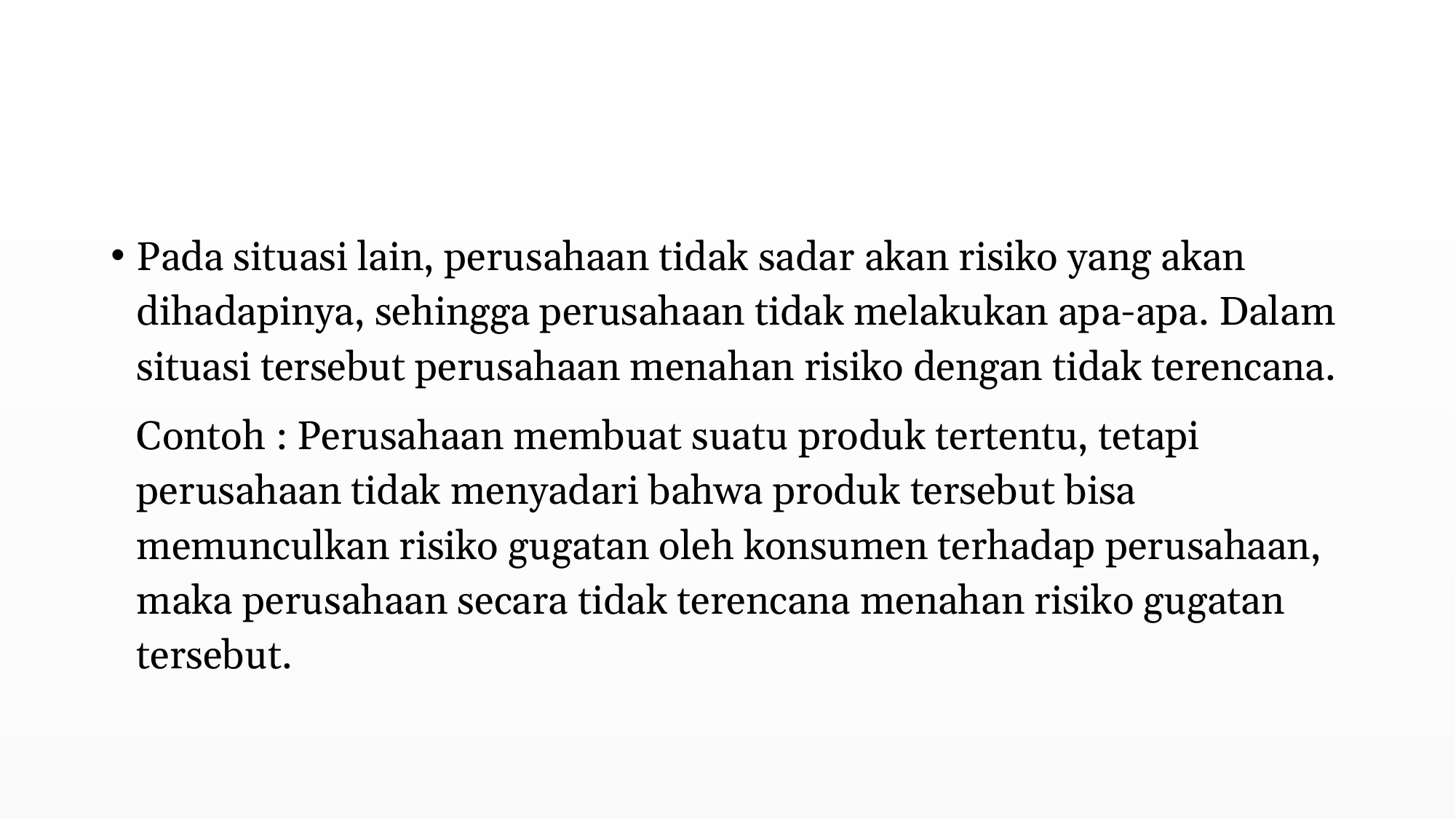

#
Pada situasi lain, perusahaan tidak sadar akan risiko yang akan dihadapinya, sehingga perusahaan tidak melakukan apa-apa. Dalam situasi tersebut perusahaan menahan risiko dengan tidak terencana.
Contoh : Perusahaan membuat suatu produk tertentu, tetapi perusahaan tidak menyadari bahwa produk tersebut bisa memunculkan risiko gugatan oleh konsumen terhadap perusahaan, maka perusahaan secara tidak terencana menahan risiko gugatan tersebut.